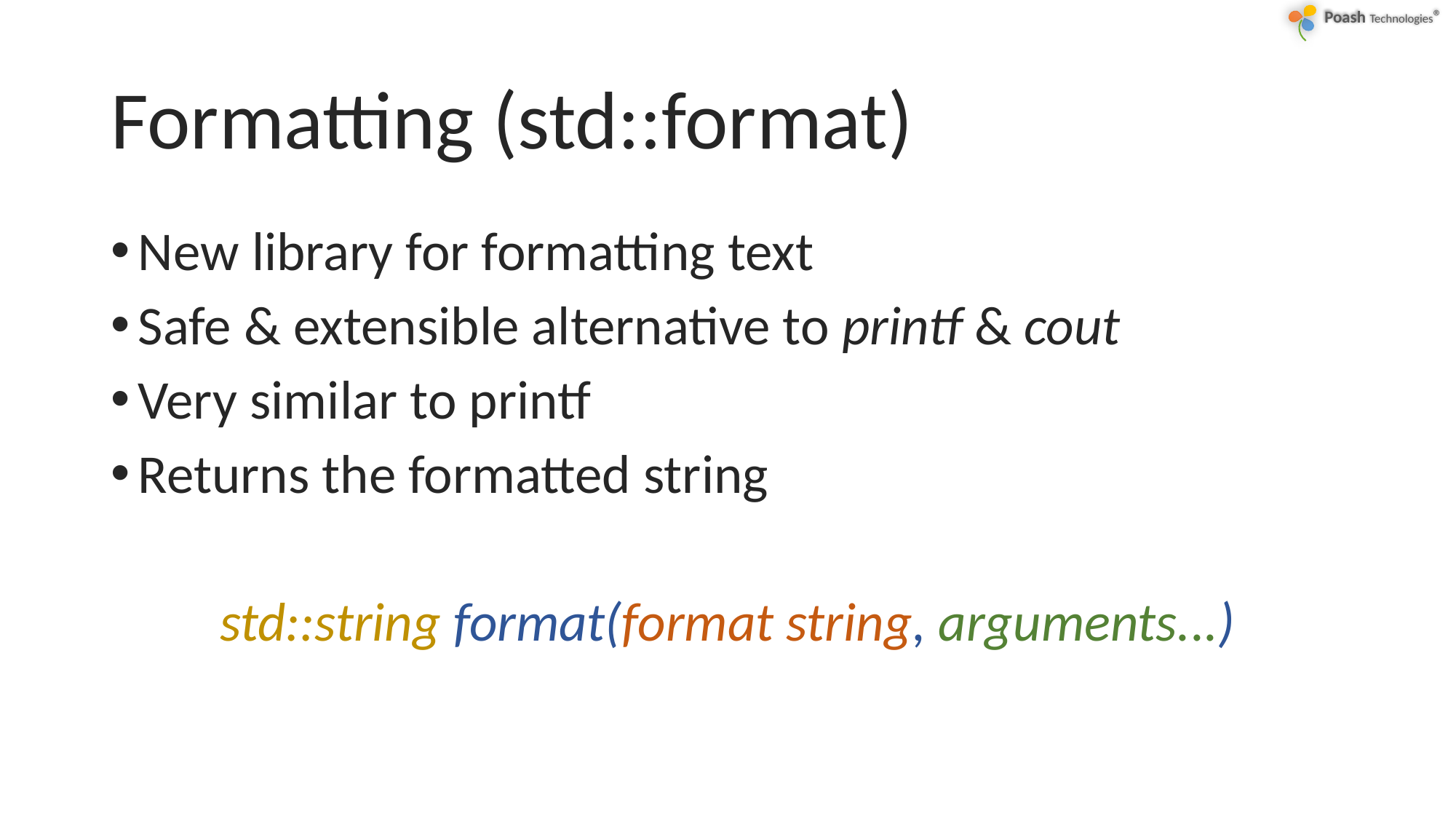

# Formatting (std::format)
New library for formatting text
Safe & extensible alternative to printf & cout
Very similar to printf
Returns the formatted string

std::string format(format string, arguments...)